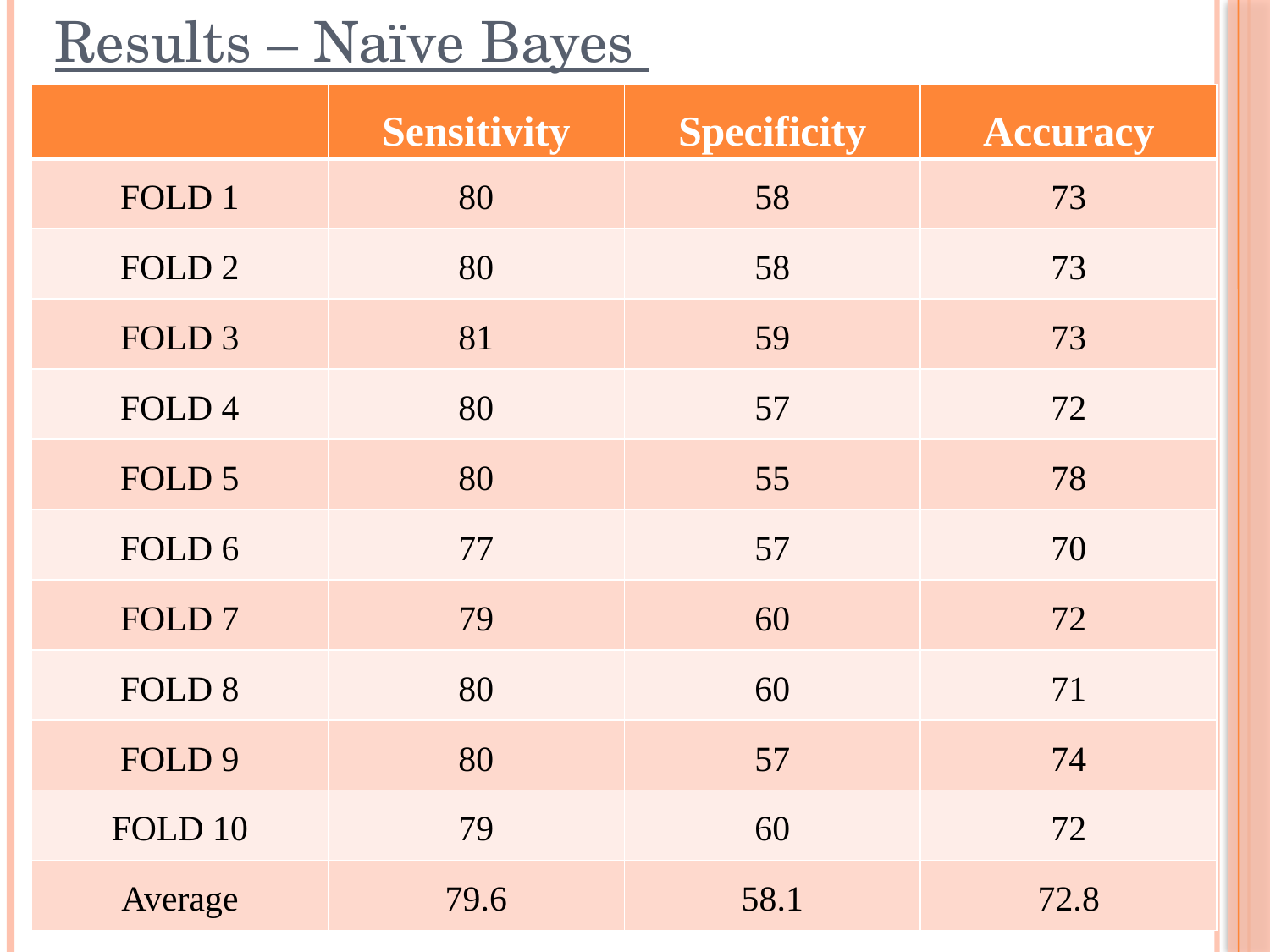

Results – Naïve Bayes
|  | Sensitivity | Specificity | Accuracy |
| --- | --- | --- | --- |
| FOLD 1 | 80 | 58 | 73 |
| FOLD 2 | 80 | 58 | 73 |
| FOLD 3 | 81 | 59 | 73 |
| FOLD 4 | 80 | 57 | 72 |
| FOLD 5 | 80 | 55 | 78 |
| FOLD 6 | 77 | 57 | 70 |
| FOLD 7 | 79 | 60 | 72 |
| FOLD 8 | 80 | 60 | 71 |
| FOLD 9 | 80 | 57 | 74 |
| FOLD 10 | 79 | 60 | 72 |
| Average | 79.6 | 58.1 | 72.8 |